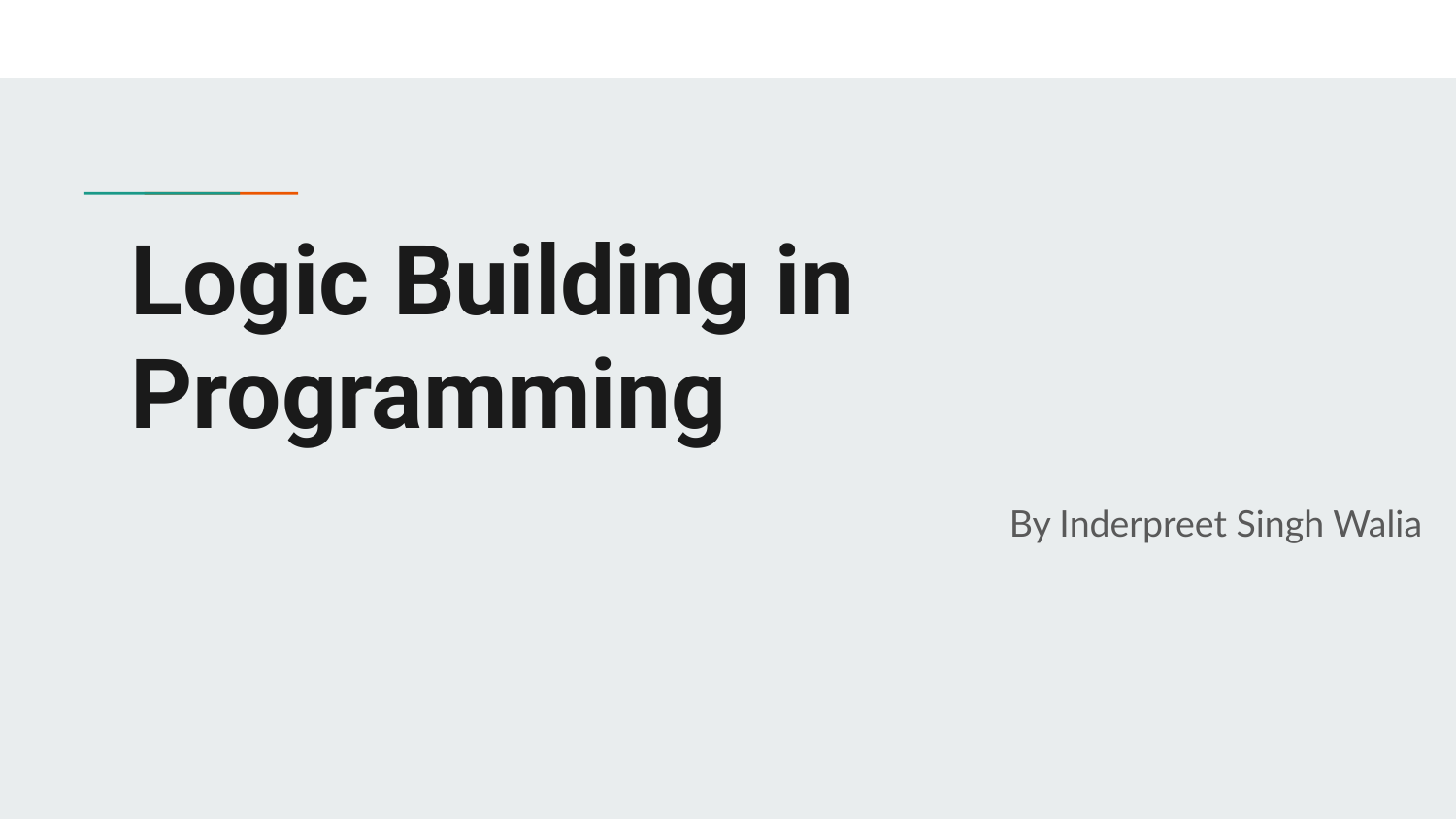

# Logic Building in Programming
By Inderpreet Singh Walia